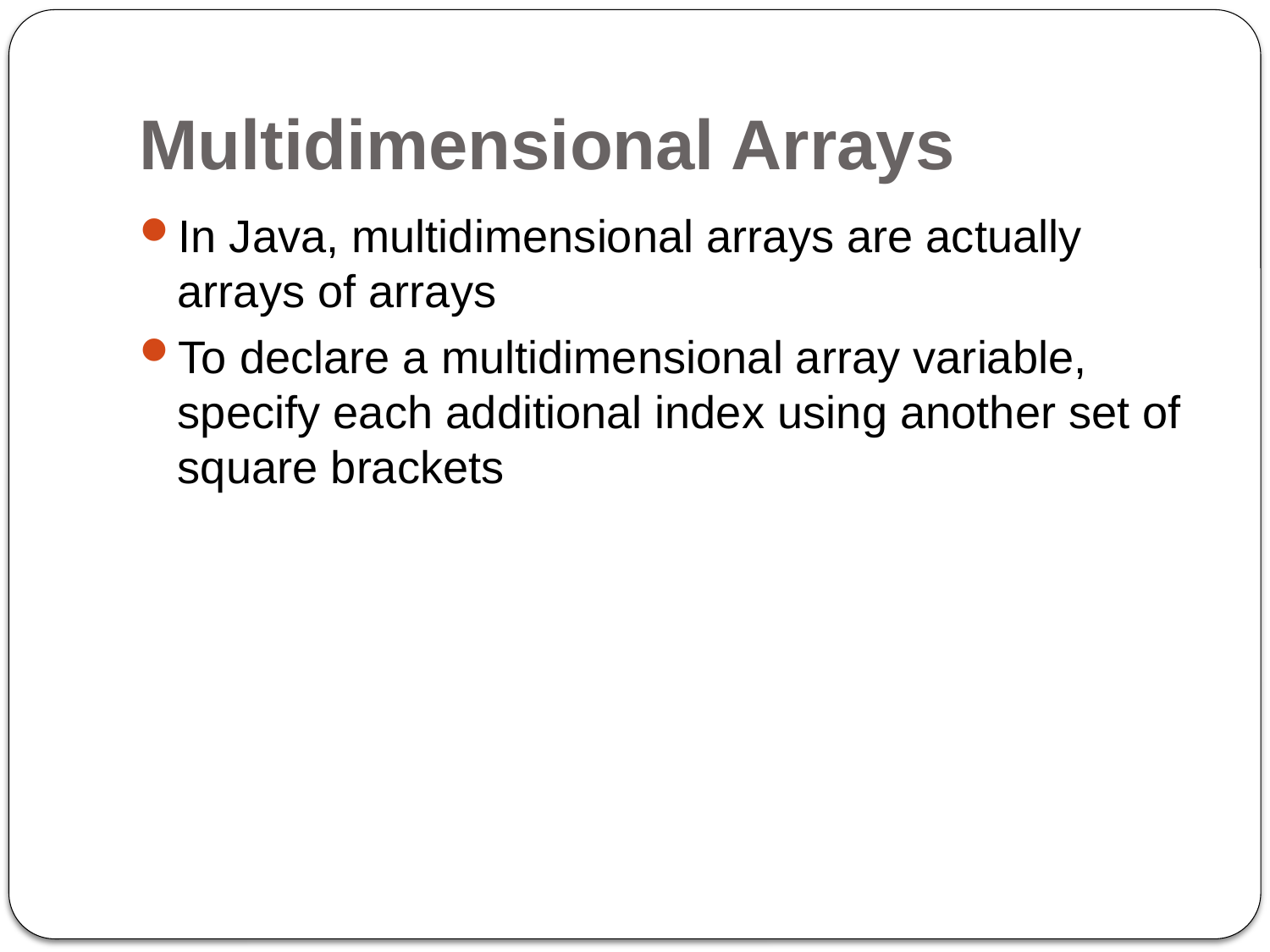

# Multidimensional Arrays
In Java, multidimensional arrays are actually arrays of arrays
To declare a multidimensional array variable, specify each additional index using another set of square brackets